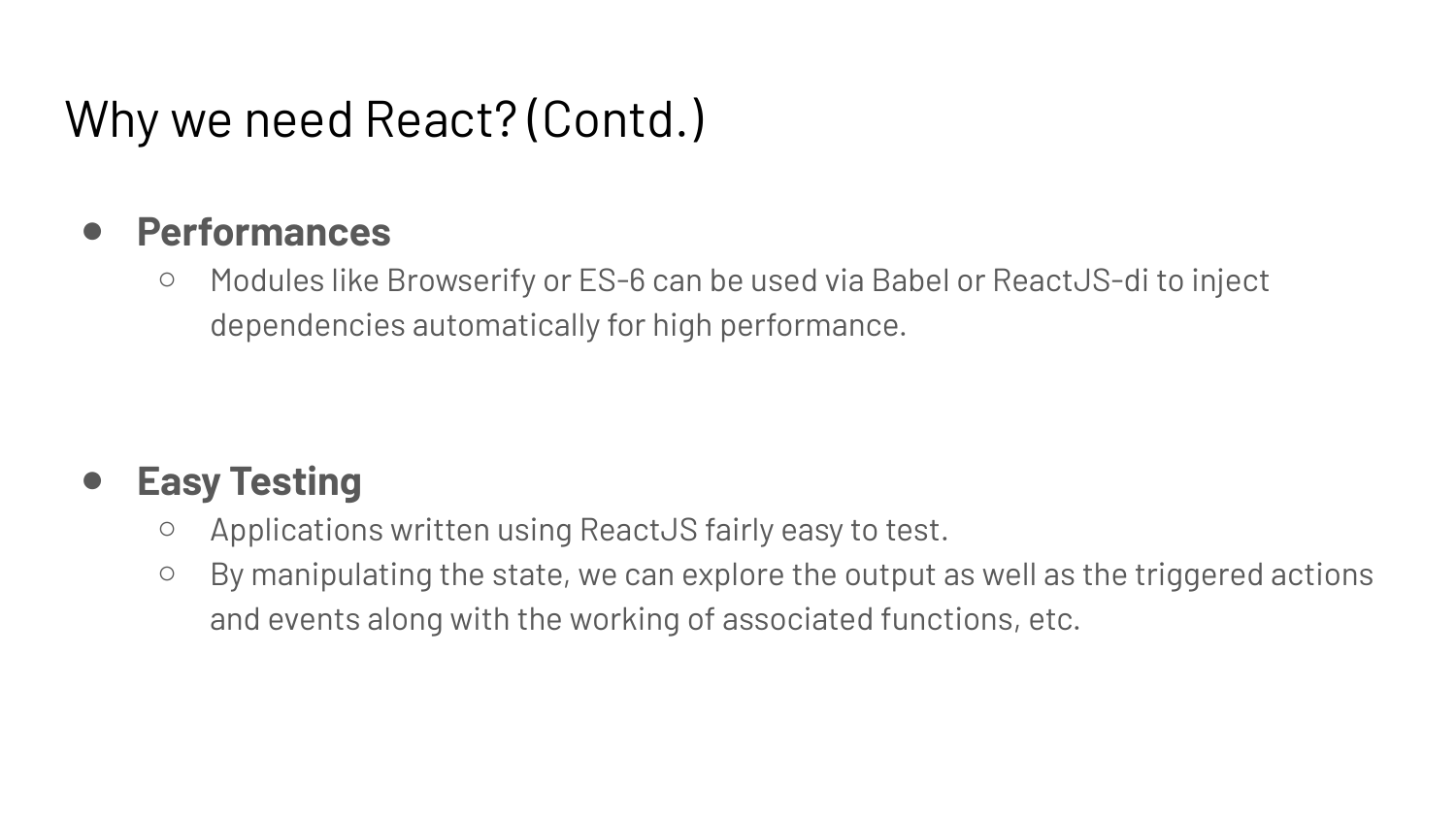

# Why we need React? (Contd.)
Performances
Modules like Browserify or ES-6 can be used via Babel or ReactJS-di to inject dependencies automatically for high performance.

Easy Testing
Applications written using ReactJS fairly easy to test.
By manipulating the state, we can explore the output as well as the triggered actions and events along with the working of associated functions, etc.